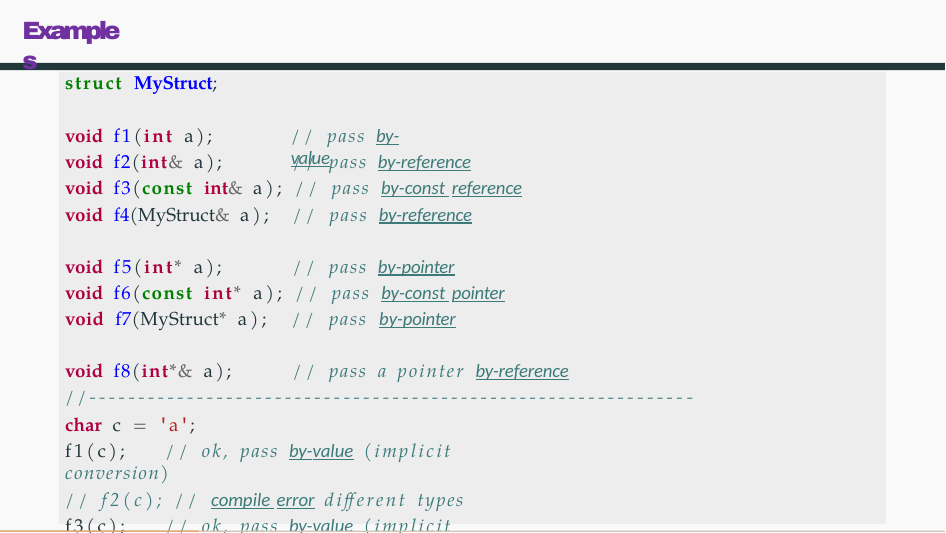

# Examples
struct MyStruct;

void f1(int a);
// pass by-value
void f2(int& a);	// pass by-reference
void f3(const int& a); // pass by-const reference
void f4(MyStruct& a);  // pass by-reference

void f5(int* a);	// pass by-pointer
void f6(const int* a); // pass by-const pointer
void f7(MyStruct* a);  // pass by-pointer

void f8(int*& a);	// pass a pointer by-reference
//--------------------------------------------------------------
char c = 'a';
f1(c);	// ok, pass by-value (implicit conversion)
// f2(c); // compile error different types
f3(c);	// ok, pass by-value (implicit conversion)